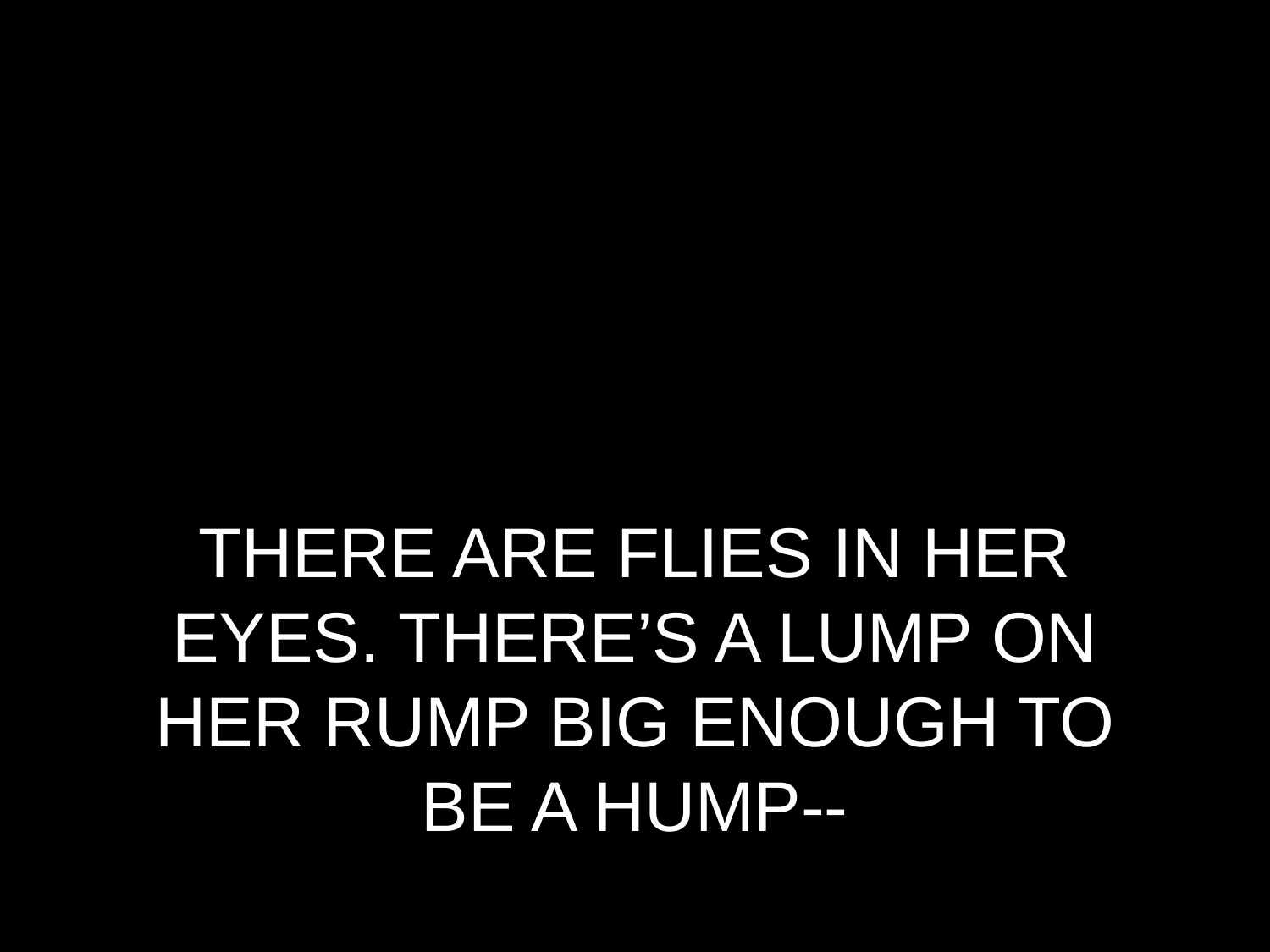

# THERE ARE FLIES IN HER EYES. THERE’S A LUMP ON HER RUMP BIG ENOUGH TO BE A HUMP--